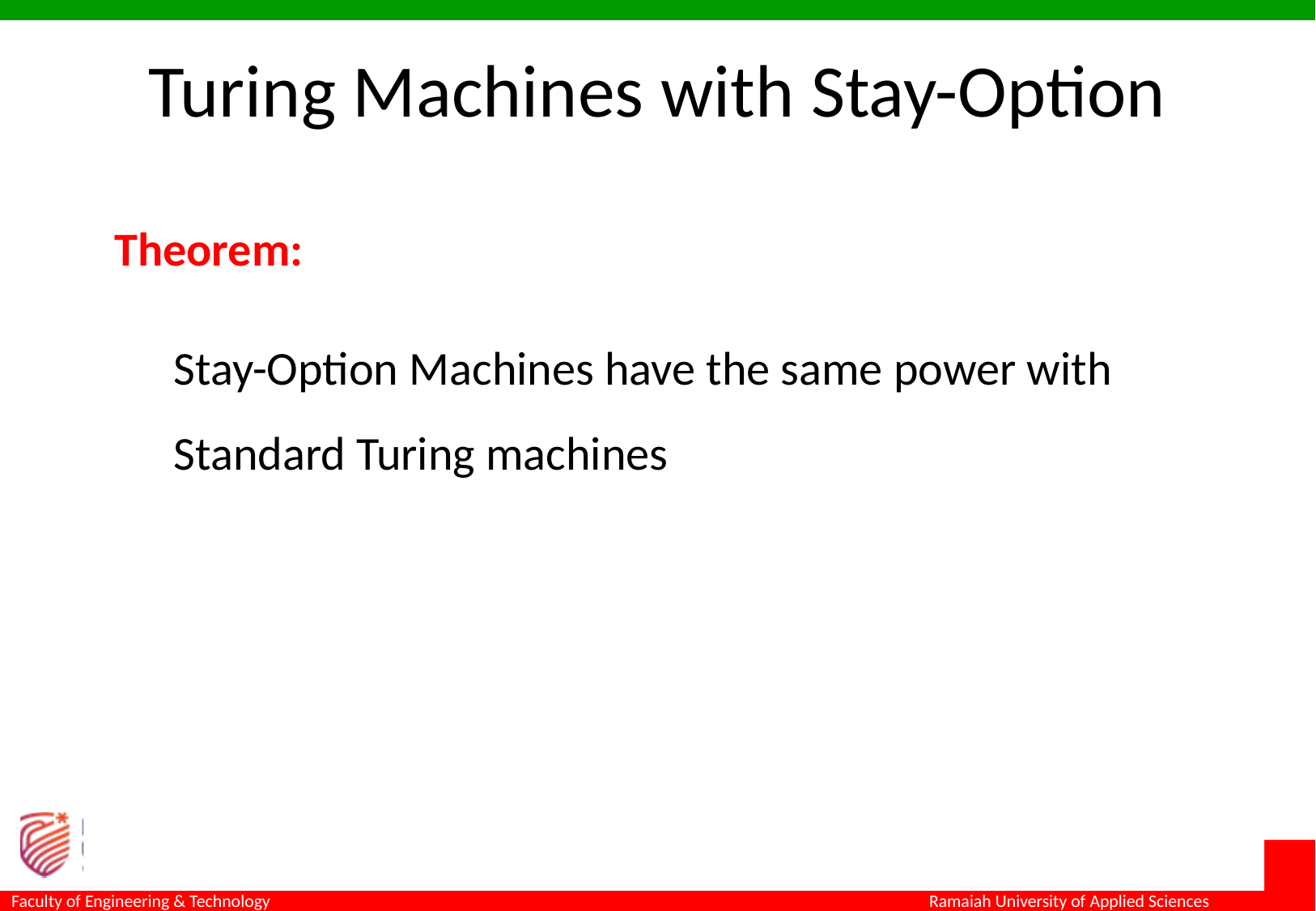

Turing Machines with Stay-Option
Theorem:
Stay-Option Machines have the same power with  Standard Turing machines